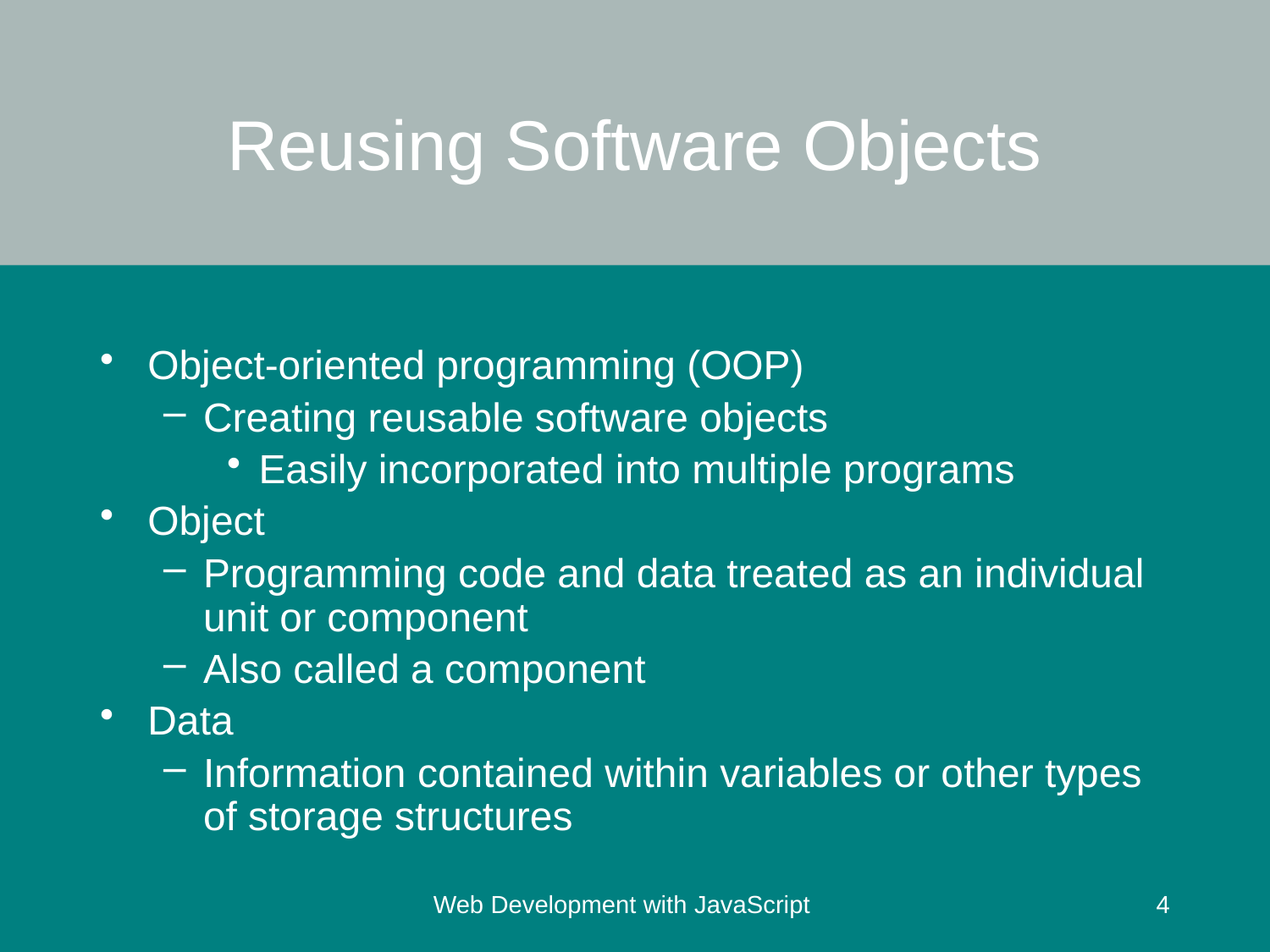

# Reusing Software Objects
Object-oriented programming (OOP)
Creating reusable software objects
Easily incorporated into multiple programs
Object
Programming code and data treated as an individual unit or component
Also called a component
Data
Information contained within variables or other types of storage structures
Web Development with JavaScript
4